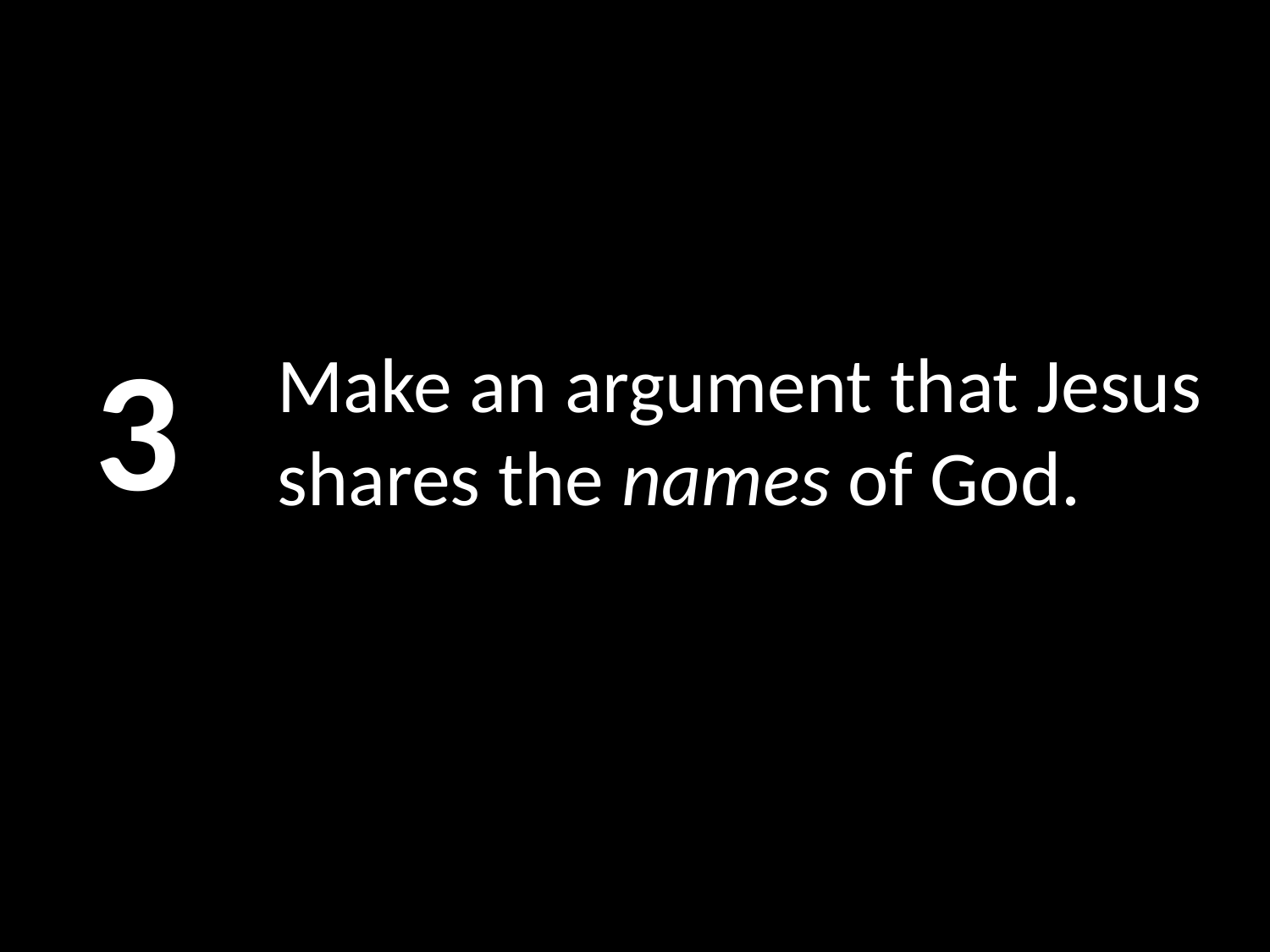

3
# Make an argument that Jesus shares the names of God.